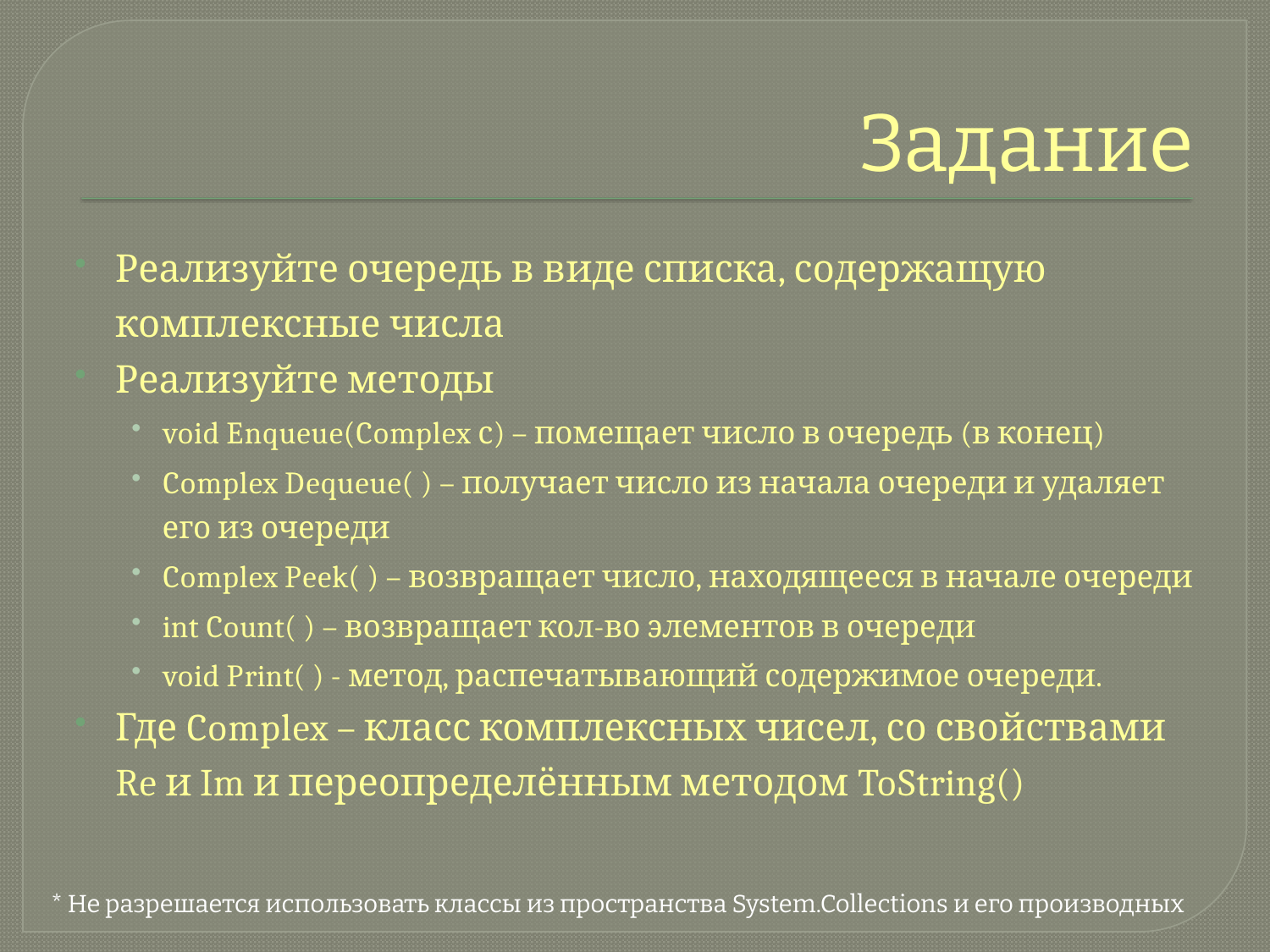

# Задание
Реализуйте очередь в виде списка, содержащую комплексные числа
Реализуйте методы
void Enqueue(Complex с) – помещает число в очередь (в конец)
Complex Dequeue( ) – получает число из начала очереди и удаляет его из очереди
Complex Peek( ) – возвращает число, находящееся в начале очереди
int Count( ) – возвращает кол-во элементов в очереди
void Print( ) - метод, распечатывающий содержимое очереди.
Где Complex – класс комплексных чисел, со свойствами Re и Im и переопределённым методом ToString()
* Не разрешается использовать классы из пространства System.Collections и его производных